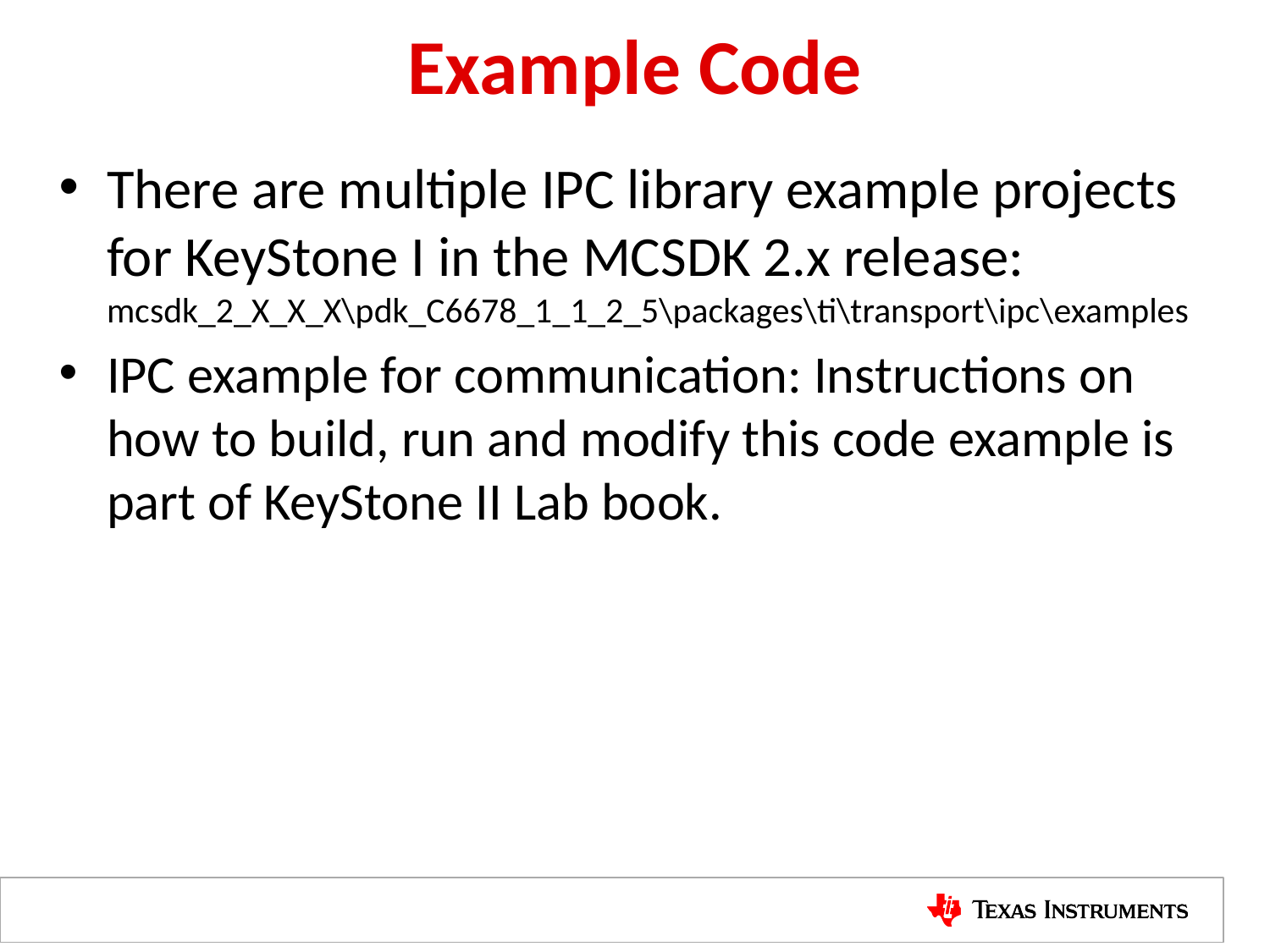

# Example Code
There are multiple IPC library example projects for KeyStone I in the MCSDK 2.x release: mcsdk_2_X_X_X\pdk_C6678_1_1_2_5\packages\ti\transport\ipc\examples
IPC example for communication: Instructions on how to build, run and modify this code example is part of KeyStone II Lab book.